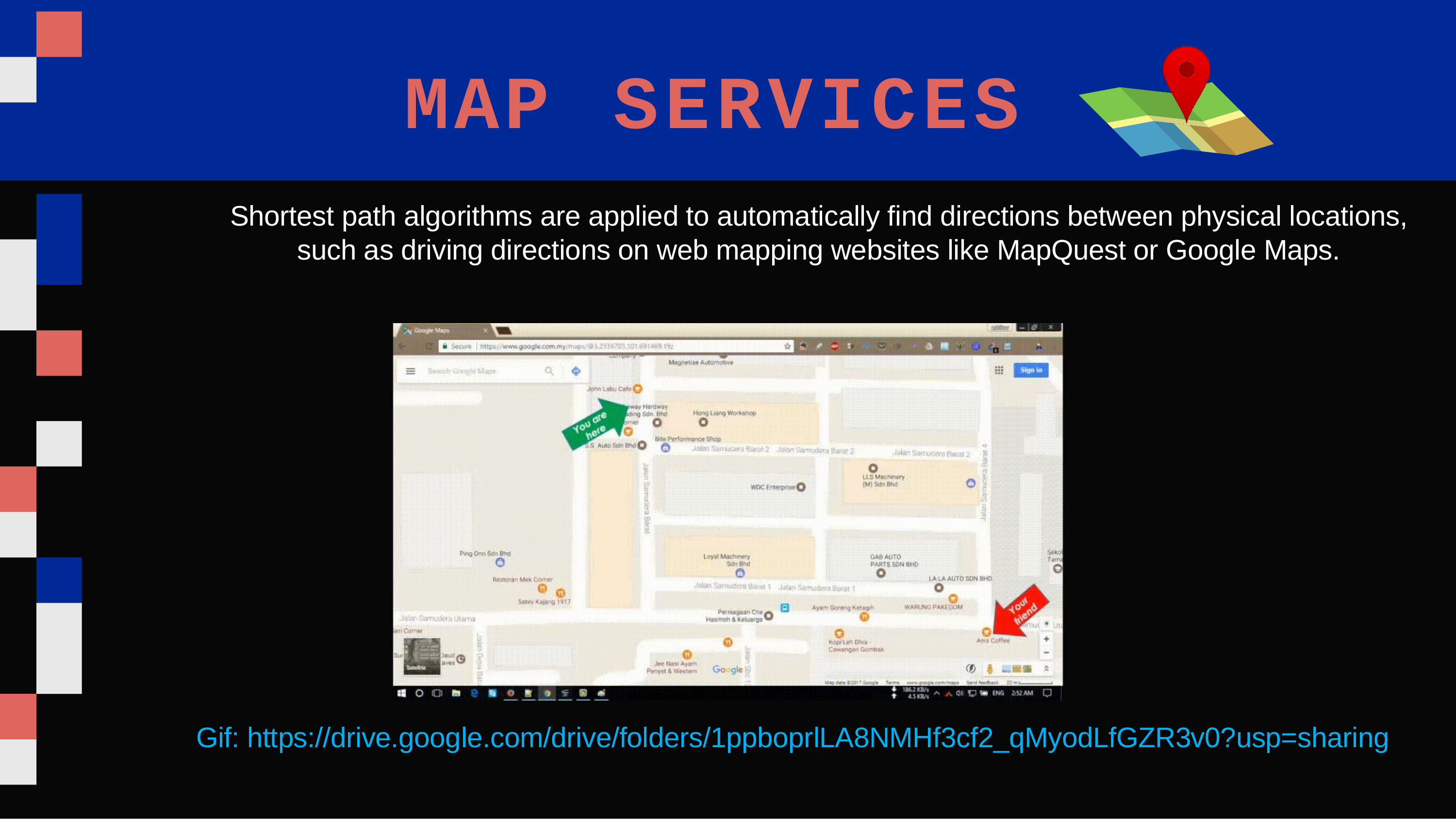

# MAP SERVICES

Shortest path algorithms are applied to automatically find directions between physical locations, such as driving directions on web mapping websites like MapQuest or Google Maps.

Gif: https://drive.google.com/drive/folders/1ppboprlLA8NMHf3cf2_qMyodLfGZR3v0?usp=sharing